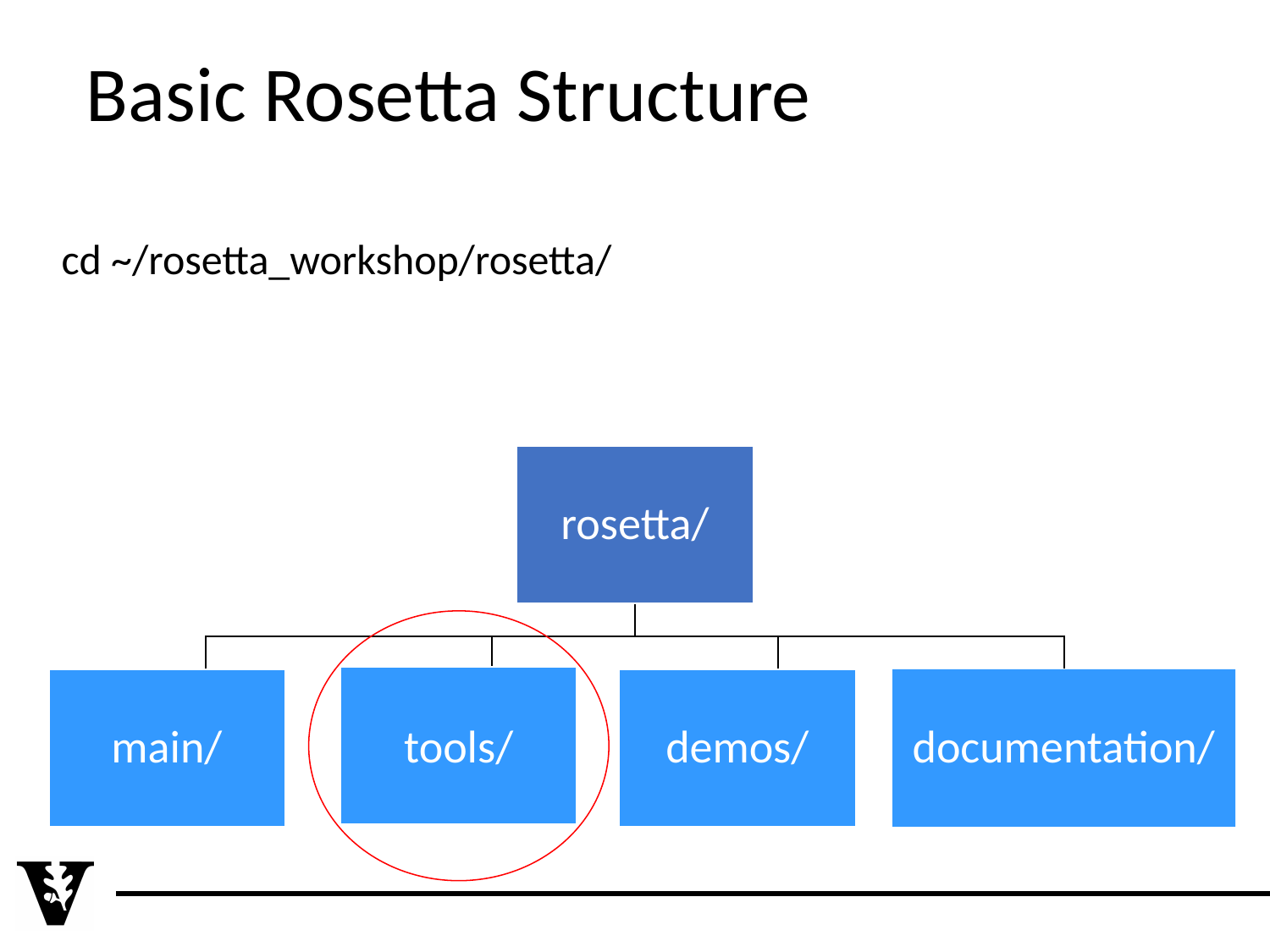

# Basic Rosetta Structure
cd ~/rosetta_workshop/rosetta/

rosetta/

main/
tools/

demos/
documentation/